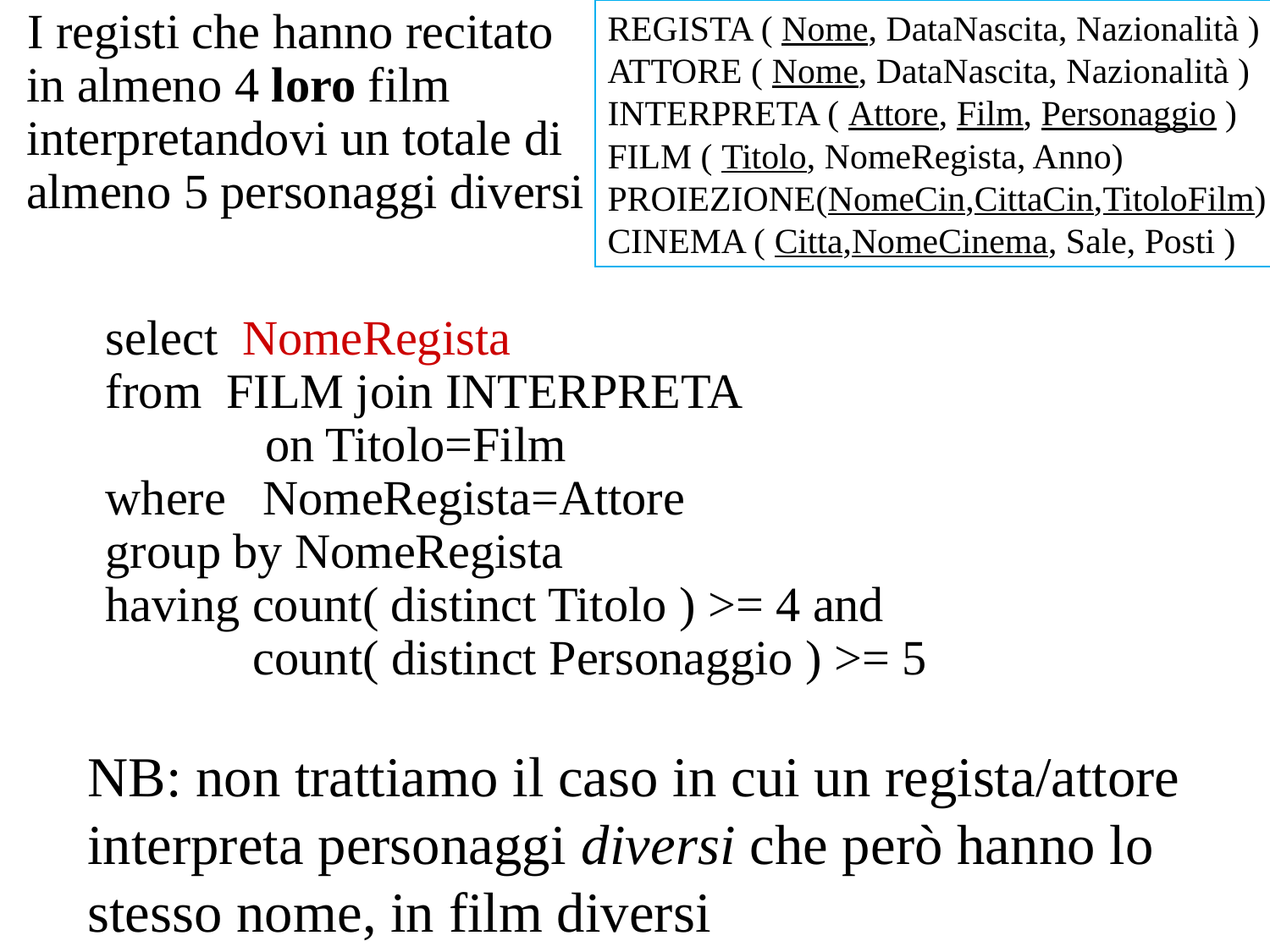

I registi che hanno recitato in almeno 4 loro film interpretandovi un totale di almeno 5 personaggi diversi
REGISTA ( Nome, DataNascita, Nazionalità )
ATTORE ( Nome, DataNascita, Nazionalità )
INTERPRETA ( Attore, Film, Personaggio )
FILM ( Titolo, NomeRegista, Anno)
PROIEZIONE(NomeCin,CittaCin,TitoloFilm)
CINEMA ( Citta,NomeCinema, Sale, Posti )
select  NomeRegista
from  FILM join INTERPRETA
             on Titolo=Film
where   NomeRegista=Attore
group by NomeRegista
having count( distinct Titolo ) >= 4 and
            count( distinct Personaggio ) >= 5

NB: non trattiamo il caso in cui un regista/attore interpreta personaggi diversi che però hanno lo stesso nome, in film diversi